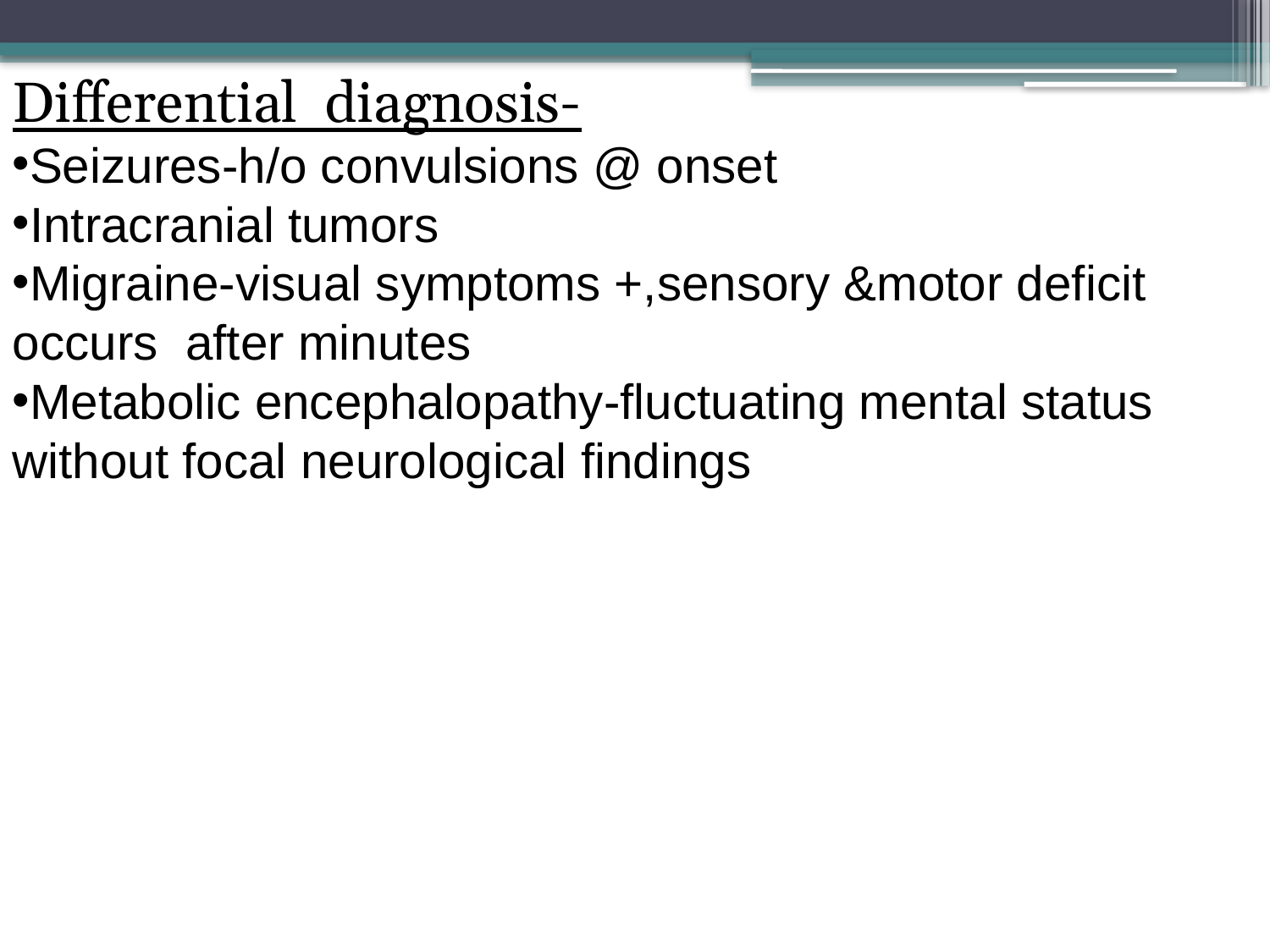

Differential  diagnosis-
Seizures-h/o convulsions @ onset
Intracranial tumors
Migraine-visual symptoms +,sensory &motor deficit occurs  after minutes
Metabolic encephalopathy-fluctuating mental status without focal neurological findings